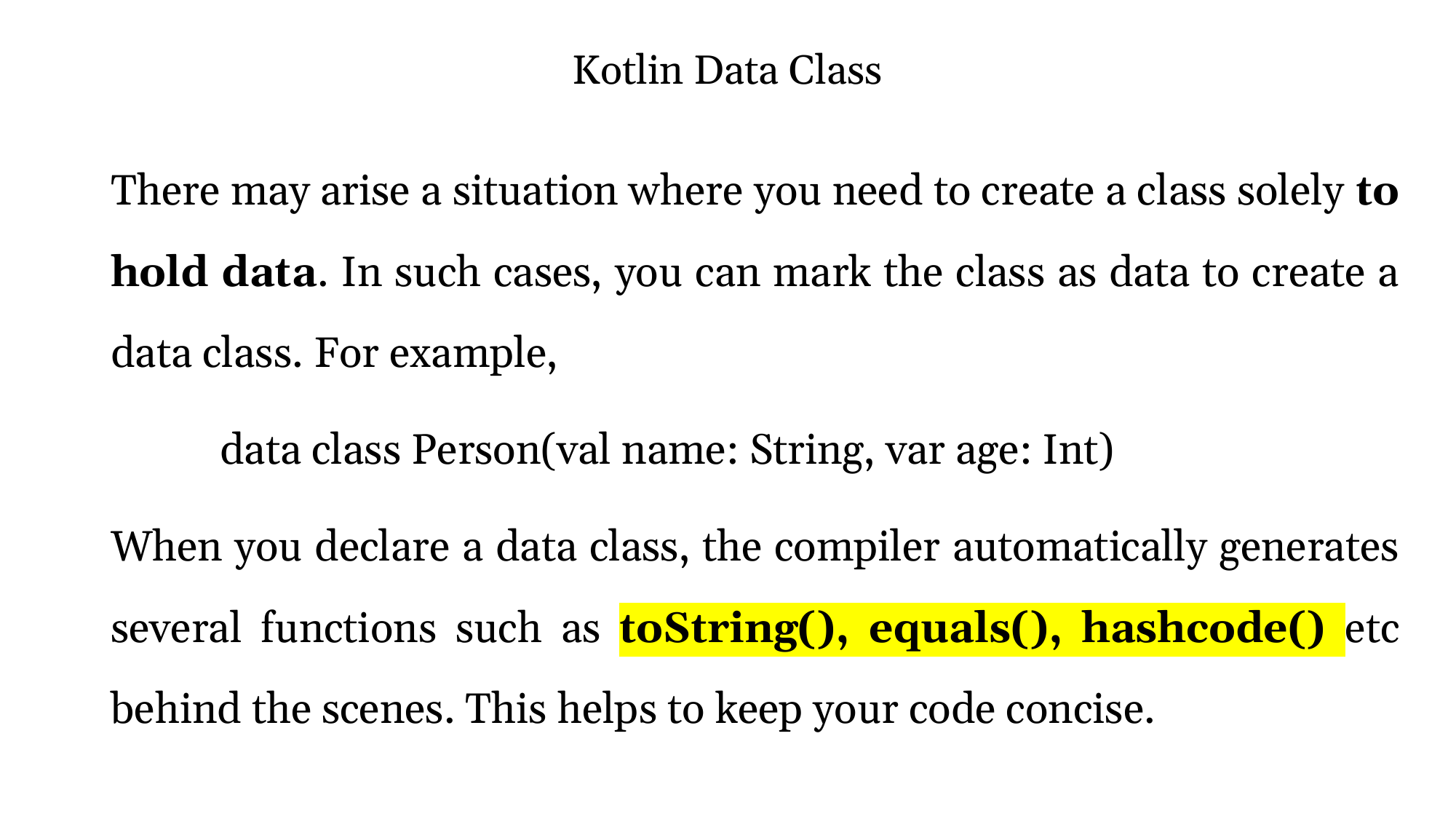

# Kotlin Data Class
There may arise a situation where you need to create a class solely to hold data. In such cases, you can mark the class as data to create a data class. For example,
	data class Person(val name: String, var age: Int)
When you declare a data class, the compiler automatically generates several functions such as toString(), equals(), hashcode() etc behind the scenes. This helps to keep your code concise.